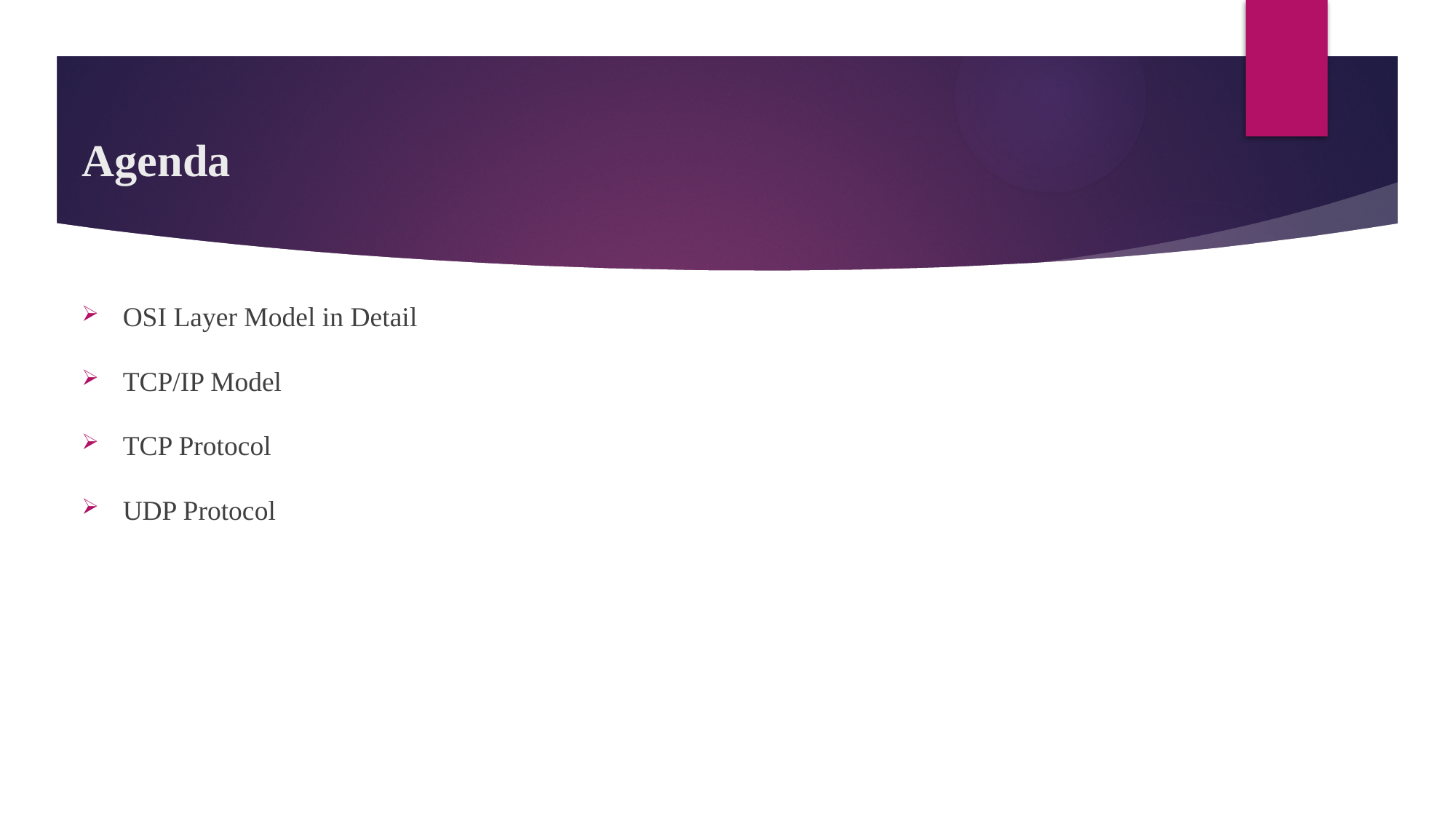

# Agenda
OSI Layer Model in Detail
TCP/IP Model
TCP Protocol
UDP Protocol